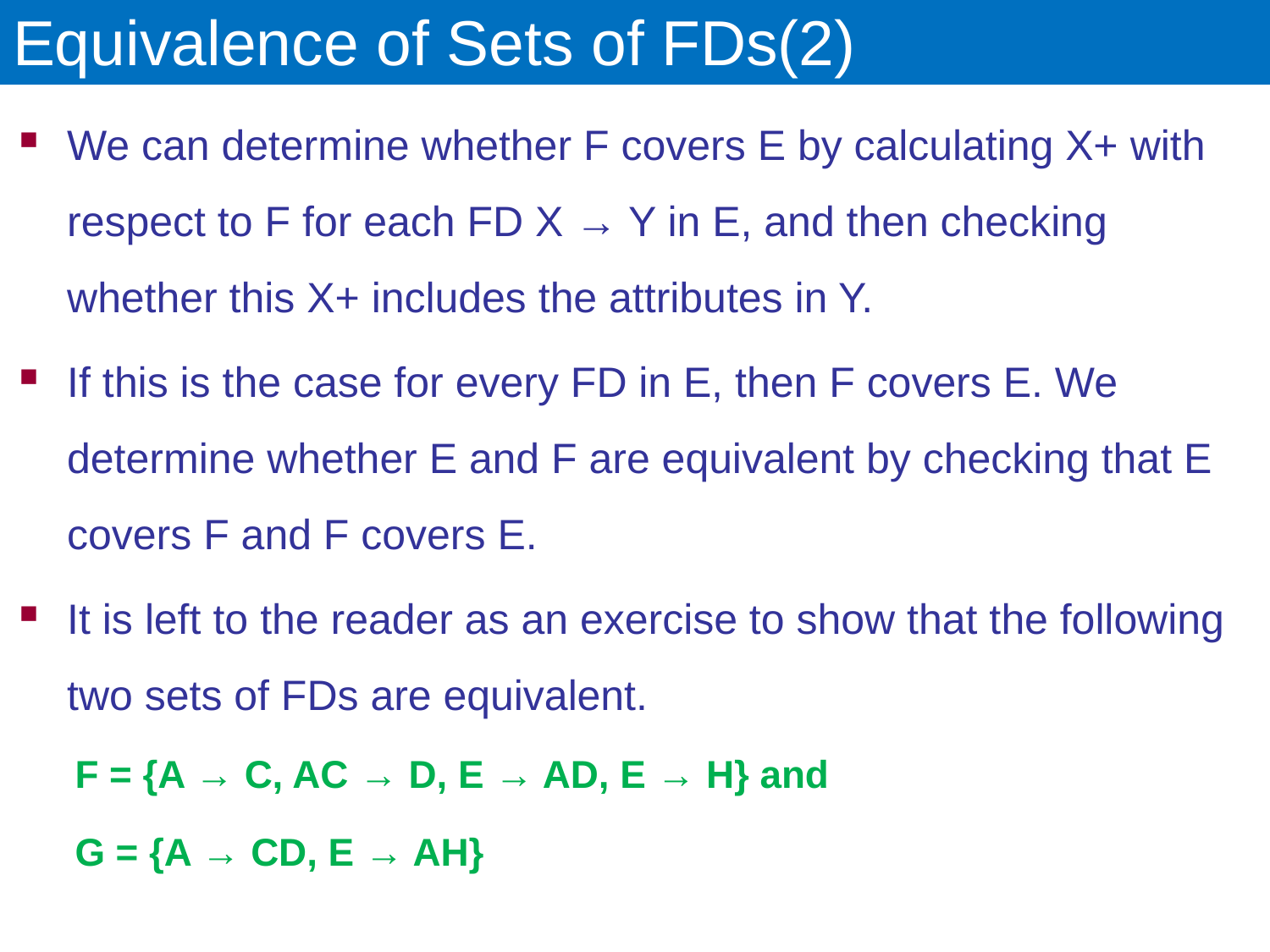

# Equivalence of Sets of FDs(2)
We can determine whether F covers E by calculating X+ with respect to F for each FD X → Y in E, and then checking whether this X+ includes the attributes in Y.
If this is the case for every FD in E, then F covers E. We determine whether E and F are equivalent by checking that E covers F and F covers E.
It is left to the reader as an exercise to show that the following two sets of FDs are equivalent.
F = {A → C, AC → D, E → AD, E → H} and
G = {A → CD, E → AH}